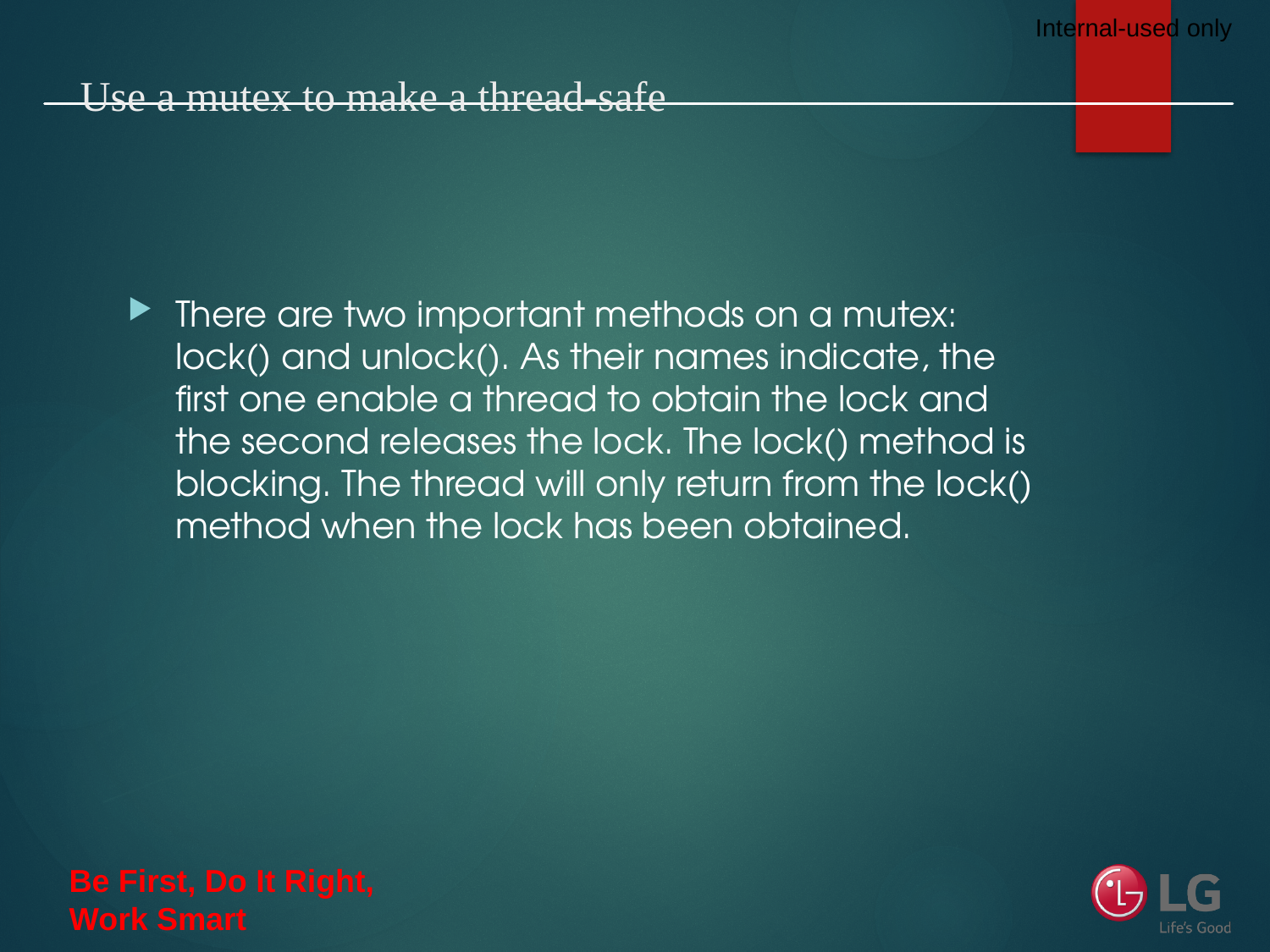

# Use a mutex to make a thread-safe
There are two important methods on a mutex: lock() and unlock(). As their names indicate, the first one enable a thread to obtain the lock and the second releases the lock. The lock() method is blocking. The thread will only return from the lock() method when the lock has been obtained.